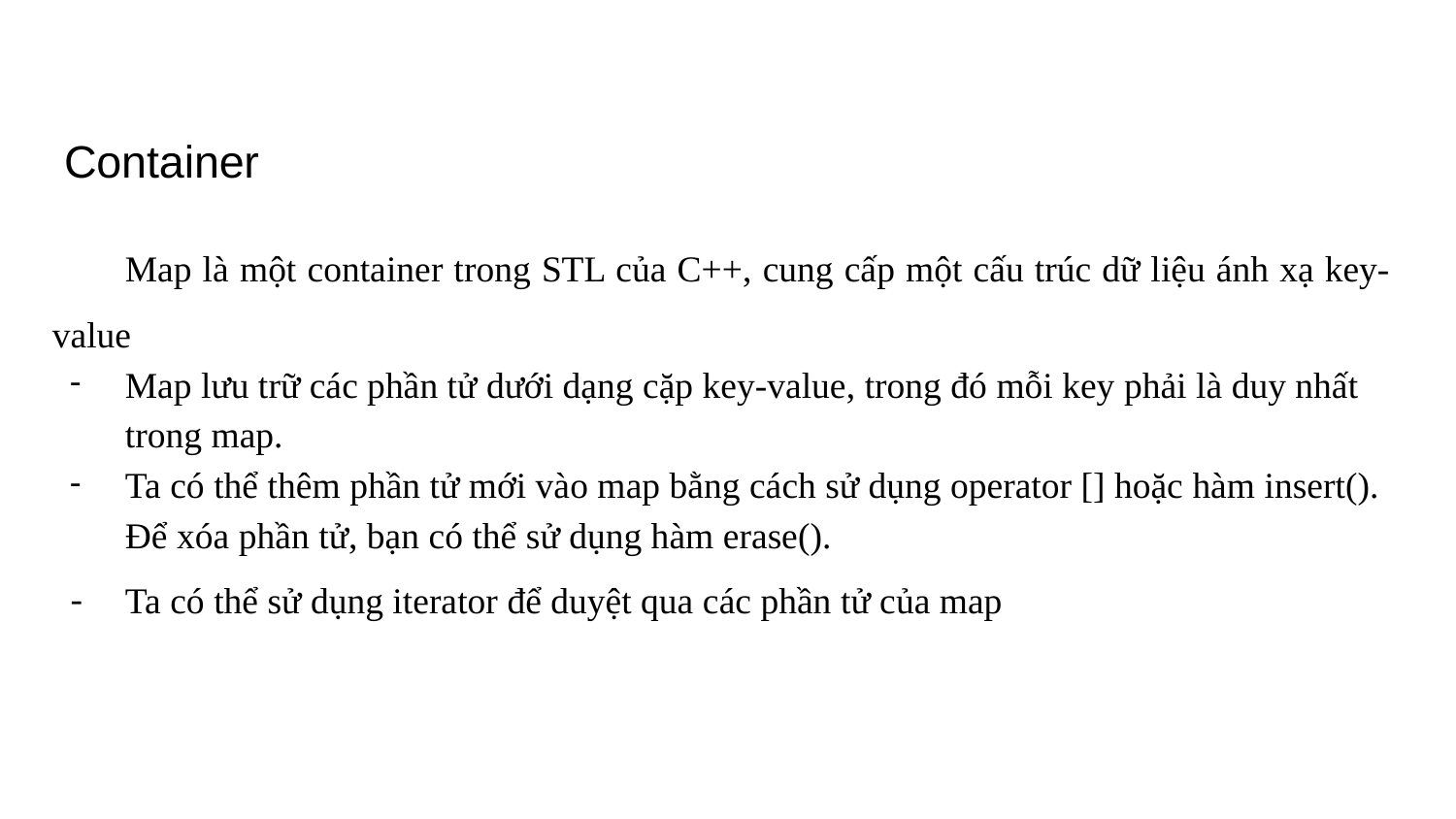

# Container
Map là một container trong STL của C++, cung cấp một cấu trúc dữ liệu ánh xạ key-value
Map lưu trữ các phần tử dưới dạng cặp key-value, trong đó mỗi key phải là duy nhất trong map.
Ta có thể thêm phần tử mới vào map bằng cách sử dụng operator [] hoặc hàm insert(). Để xóa phần tử, bạn có thể sử dụng hàm erase().
Ta có thể sử dụng iterator để duyệt qua các phần tử của map